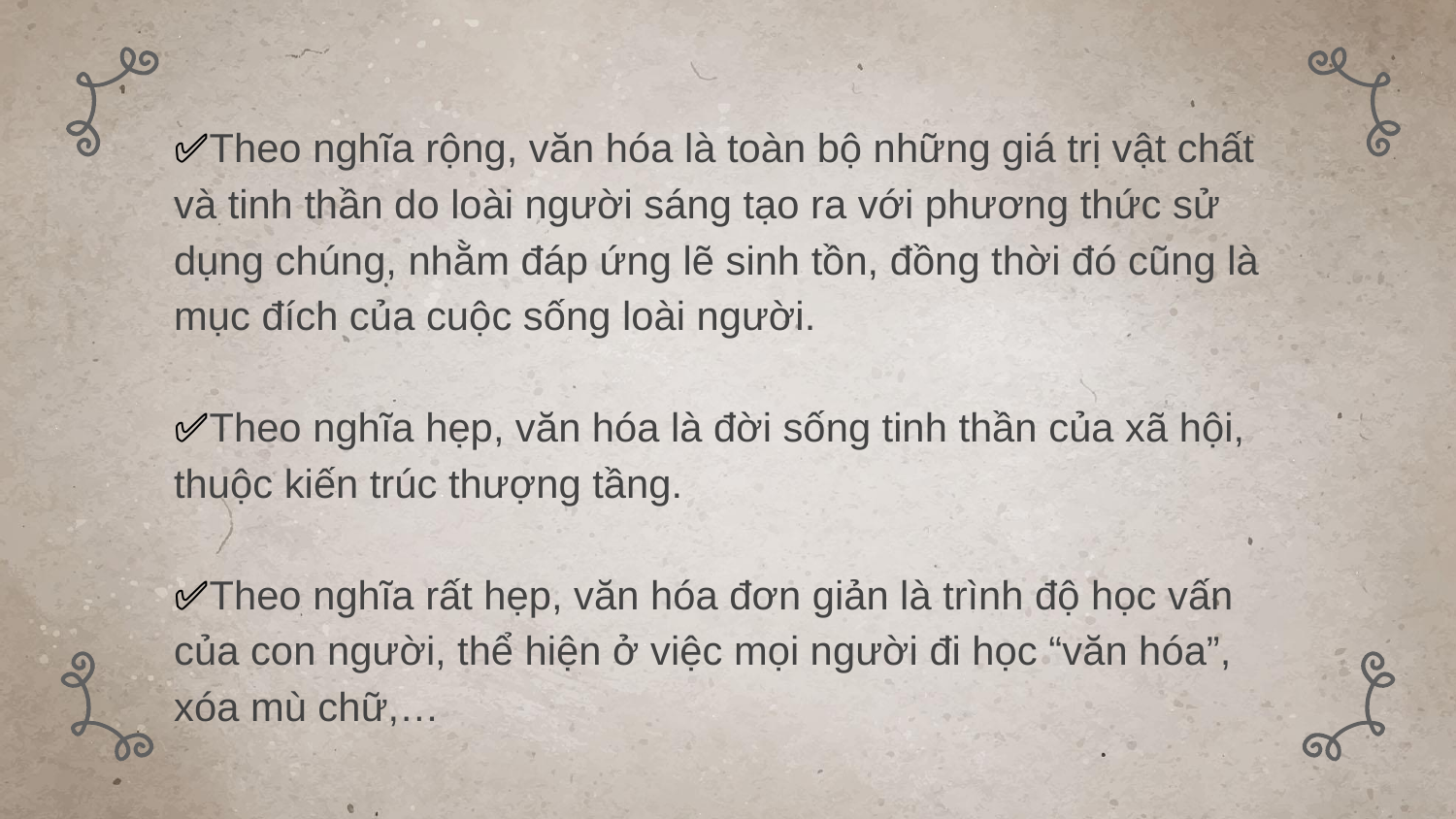

✅Theo nghĩa rộng, văn hóa là toàn bộ những giá trị vật chất và tinh thần do loài người sáng tạo ra với phương thức sử dụng chúng, nhằm đáp ứng lẽ sinh tồn, đồng thời đó cũng là mục đích của cuộc sống loài người.

✅Theo nghĩa hẹp, văn hóa là đời sống tinh thần của xã hội, thuộc kiến trúc thượng tầng.

✅Theo nghĩa rất hẹp, văn hóa đơn giản là trình độ học vấn của con người, thể hiện ở việc mọi người đi học “văn hóa”, xóa mù chữ,…